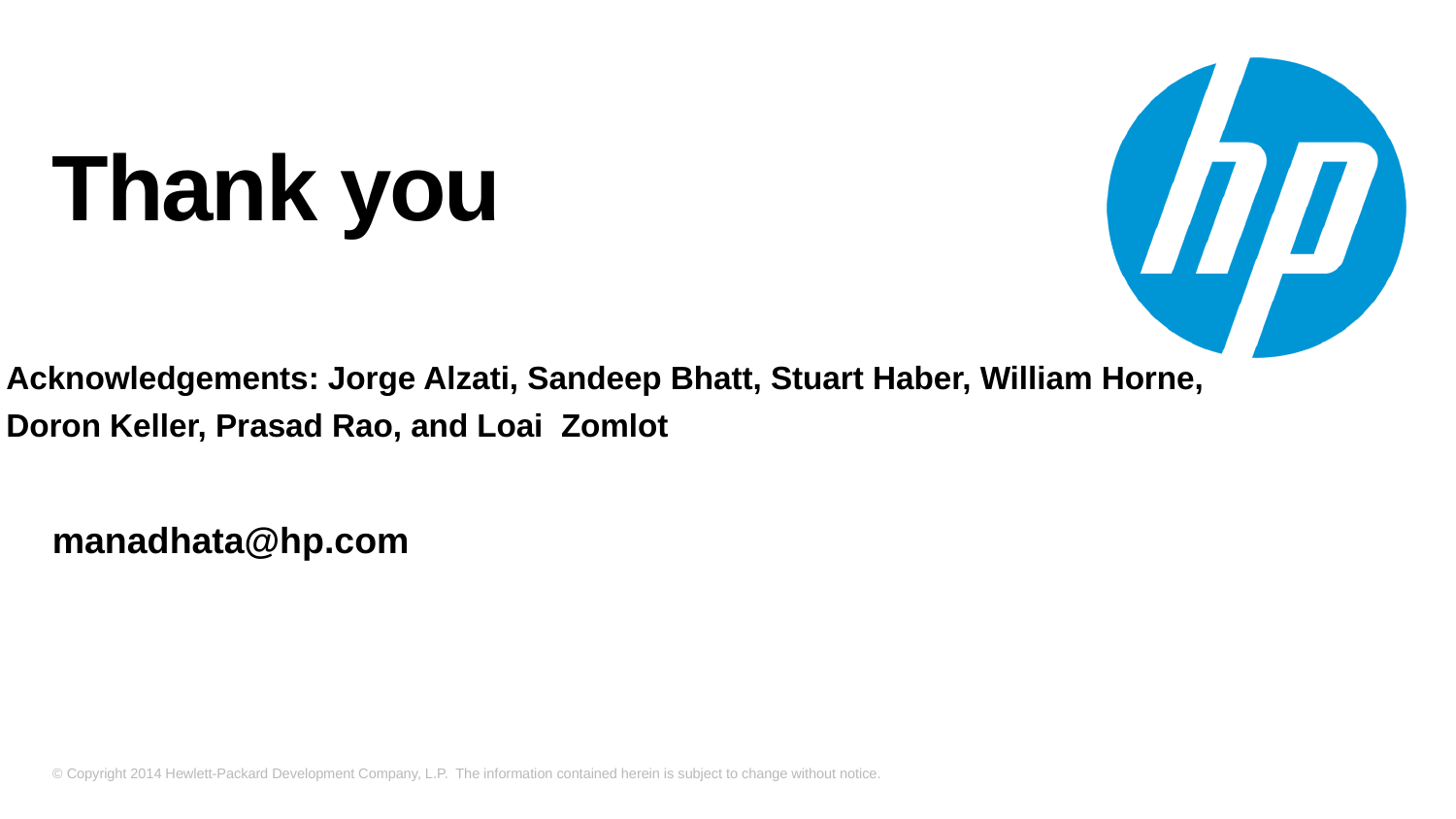

# Thank you

Acknowledgements: Jorge Alzati, Sandeep Bhatt, Stuart Haber, William Horne,
Doron Keller, Prasad Rao, and Loai  Zomlot
manadhata@hp.com